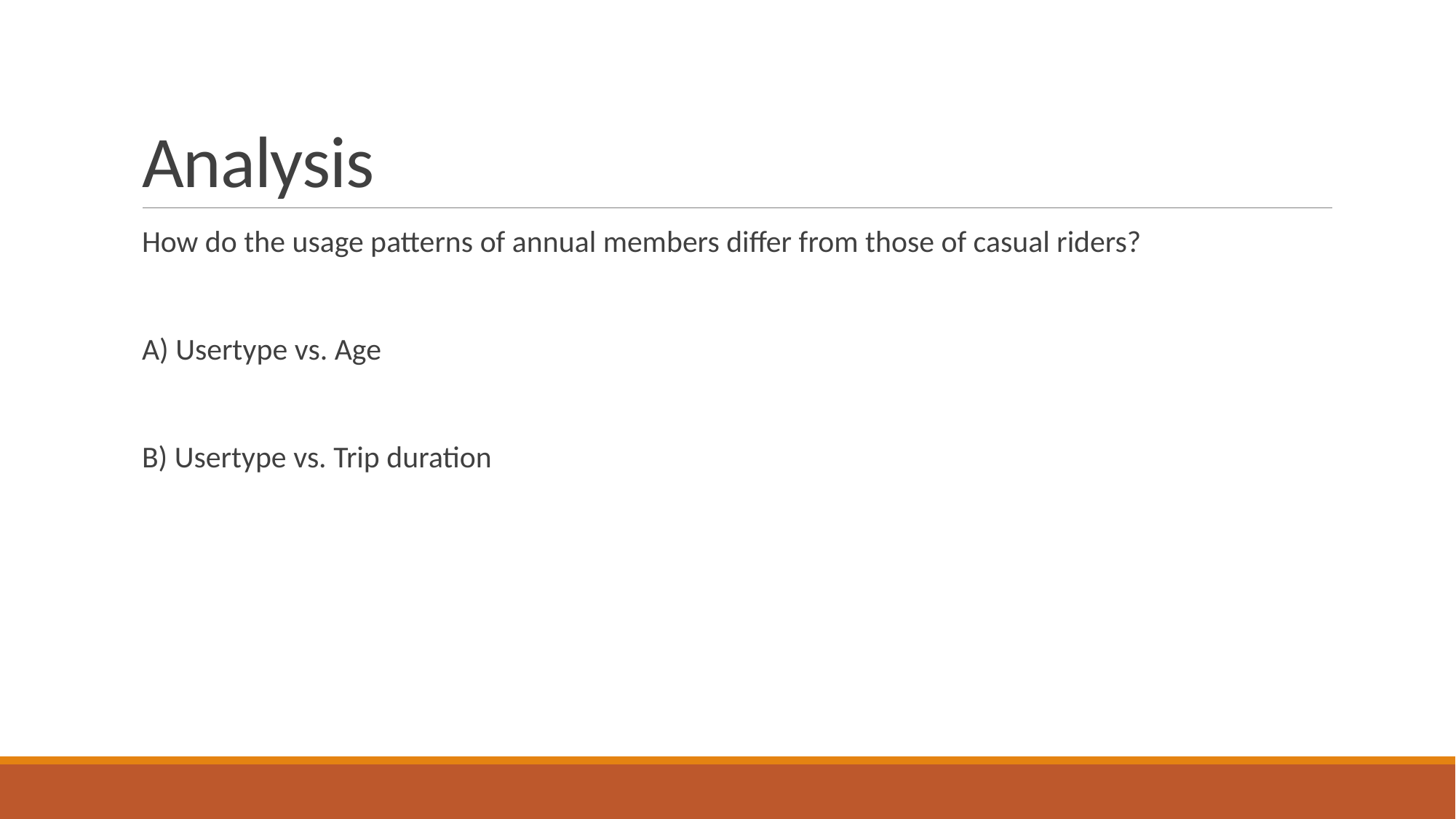

# Analysis
How do the usage patterns of annual members differ from those of casual riders?

A) Usertype vs. Age

B) Usertype vs. Trip duration